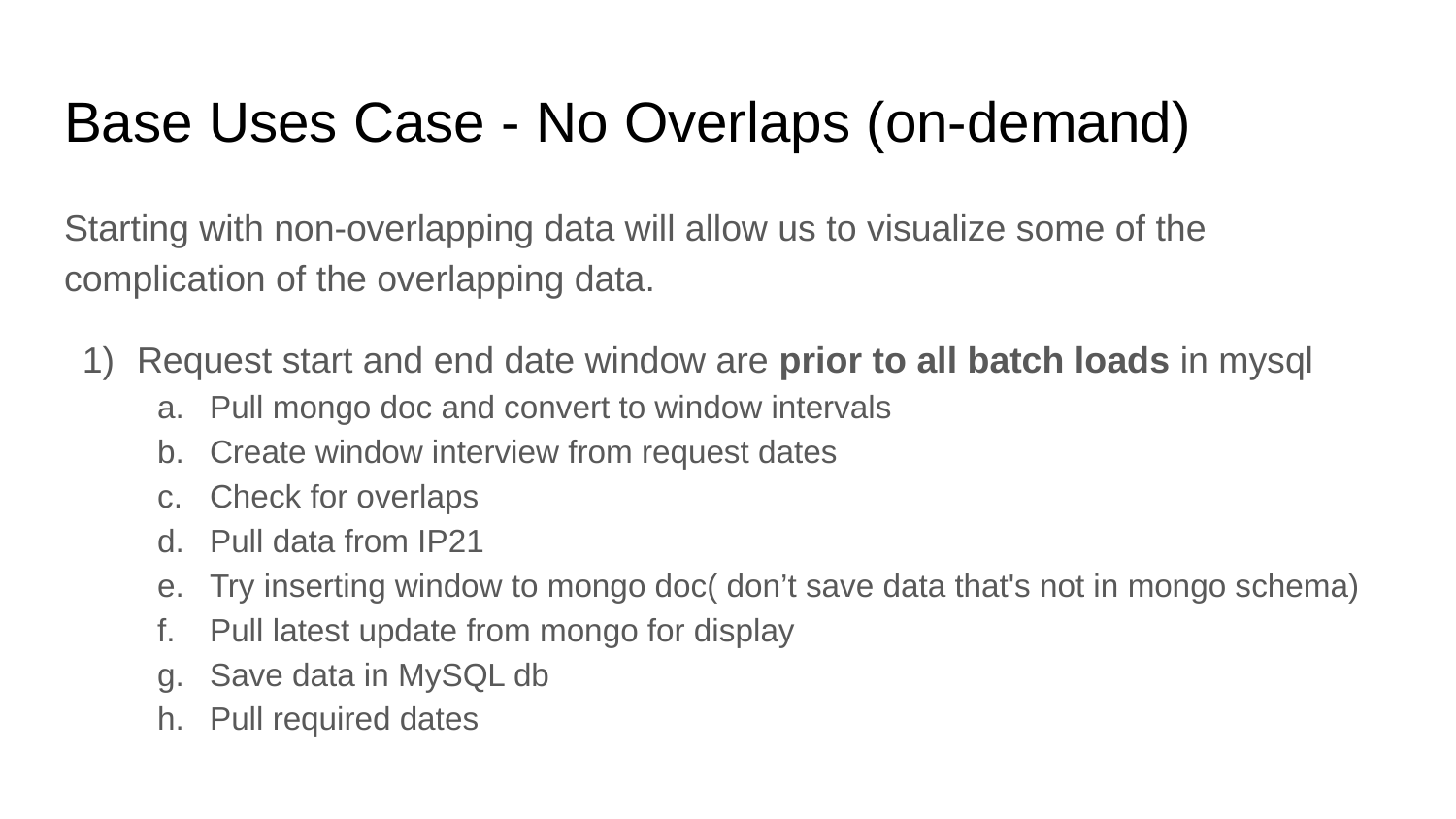

# Base Uses Case - No Overlaps (on-demand)
Starting with non-overlapping data will allow us to visualize some of the complication of the overlapping data.
Request start and end date window are prior to all batch loads in mysql
Pull mongo doc and convert to window intervals
Create window interview from request dates
Check for overlaps
Pull data from IP21
Try inserting window to mongo doc( don’t save data that's not in mongo schema)
Pull latest update from mongo for display
Save data in MySQL db
Pull required dates